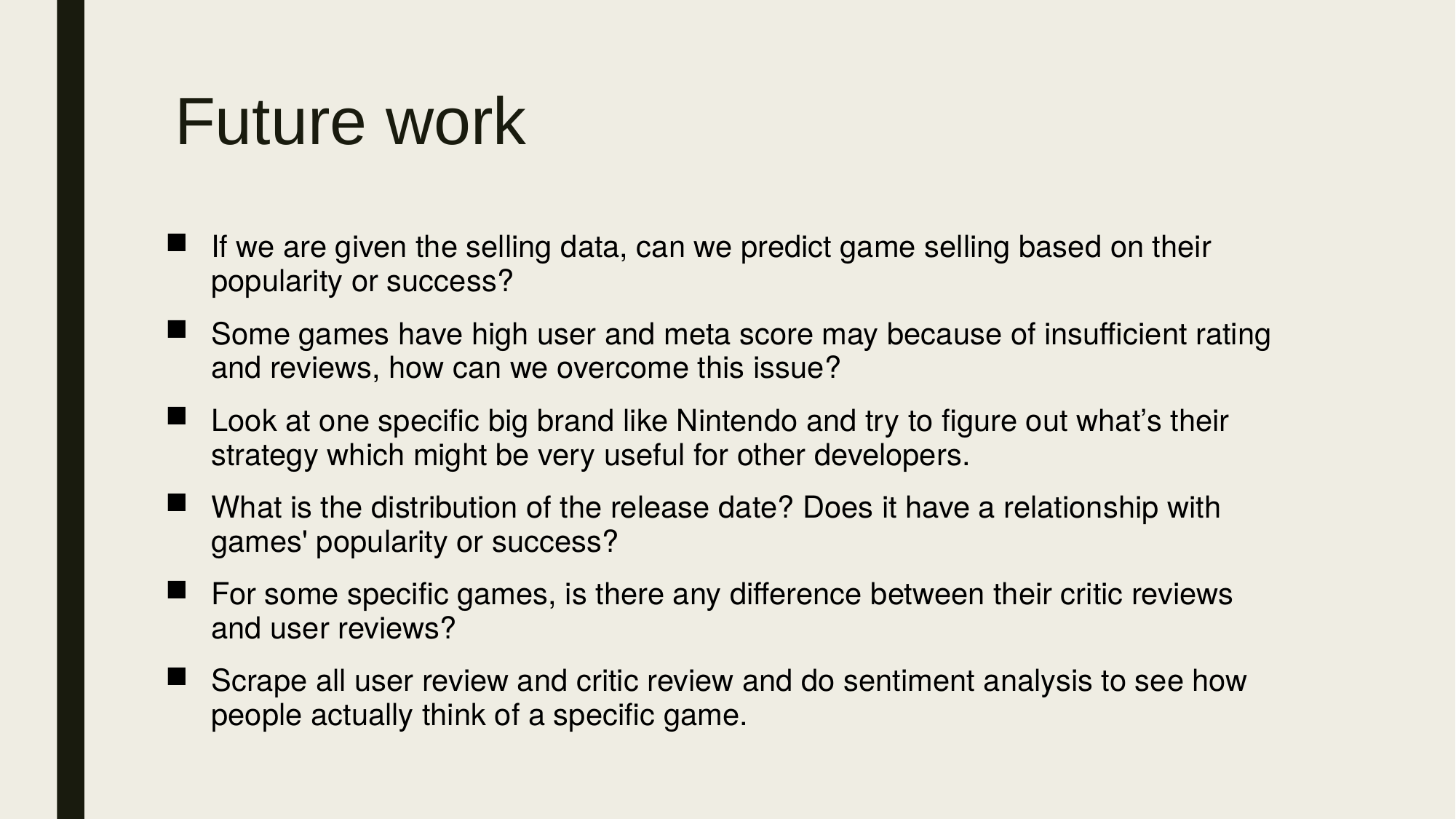

# Future work
If we are given the selling data, can we predict game selling based on their popularity or success?
Some games have high user and meta score may because of insufficient rating and reviews, how can we overcome this issue?
Look at one specific big brand like Nintendo and try to figure out what’s their strategy which might be very useful for other developers.
What is the distribution of the release date? Does it have a relationship with games' popularity or success?
For some specific games, is there any difference between their critic reviews and user reviews?
Scrape all user review and critic review and do sentiment analysis to see how people actually think of a specific game.